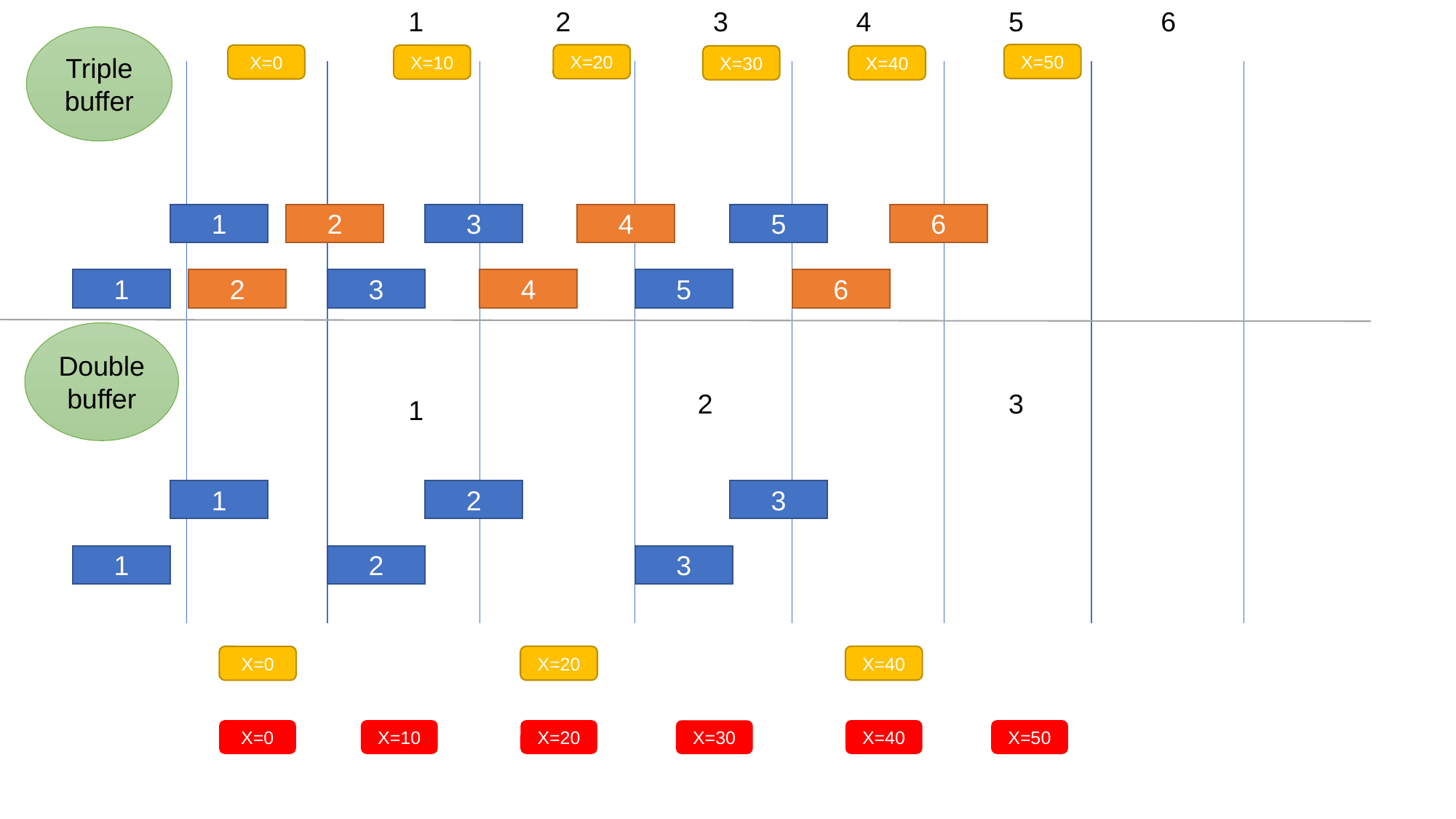

1
2
3
4
5
6
Triple buffer
X=50
X=20
X=0
X=10
X=30
X=40
1
2
3
4
5
6
1
2
3
4
5
6
Double buffer
2
3
1
1
2
3
1
2
3
X=20
X=40
X=0
X=0
X=10
X=20
X=40
X=50
X=30